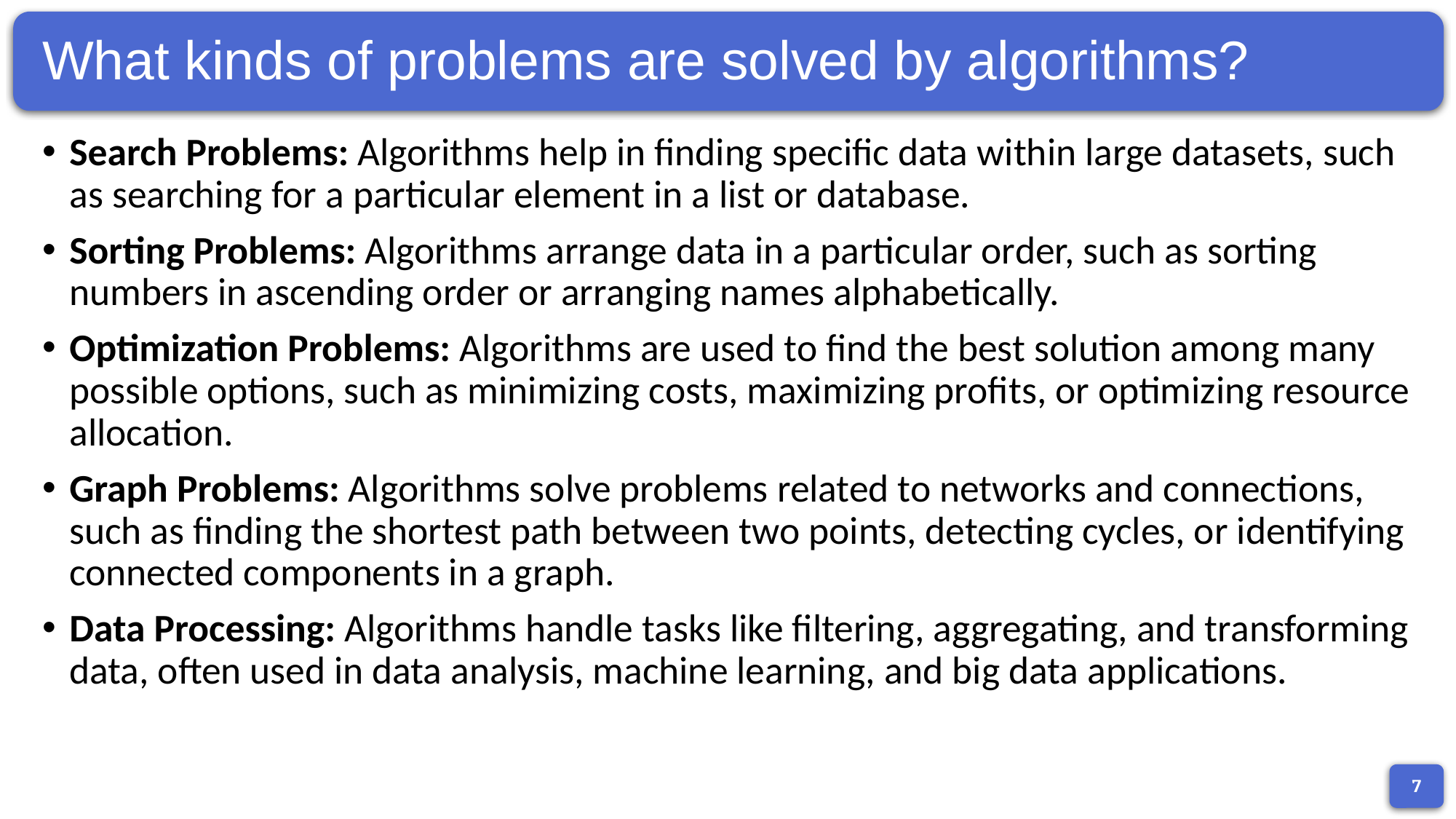

# What kinds of problems are solved by algorithms?
Search Problems: Algorithms help in finding specific data within large datasets, such as searching for a particular element in a list or database.
Sorting Problems: Algorithms arrange data in a particular order, such as sorting numbers in ascending order or arranging names alphabetically.
Optimization Problems: Algorithms are used to find the best solution among many possible options, such as minimizing costs, maximizing profits, or optimizing resource allocation.
Graph Problems: Algorithms solve problems related to networks and connections, such as finding the shortest path between two points, detecting cycles, or identifying connected components in a graph.
Data Processing: Algorithms handle tasks like filtering, aggregating, and transforming data, often used in data analysis, machine learning, and big data applications.
7